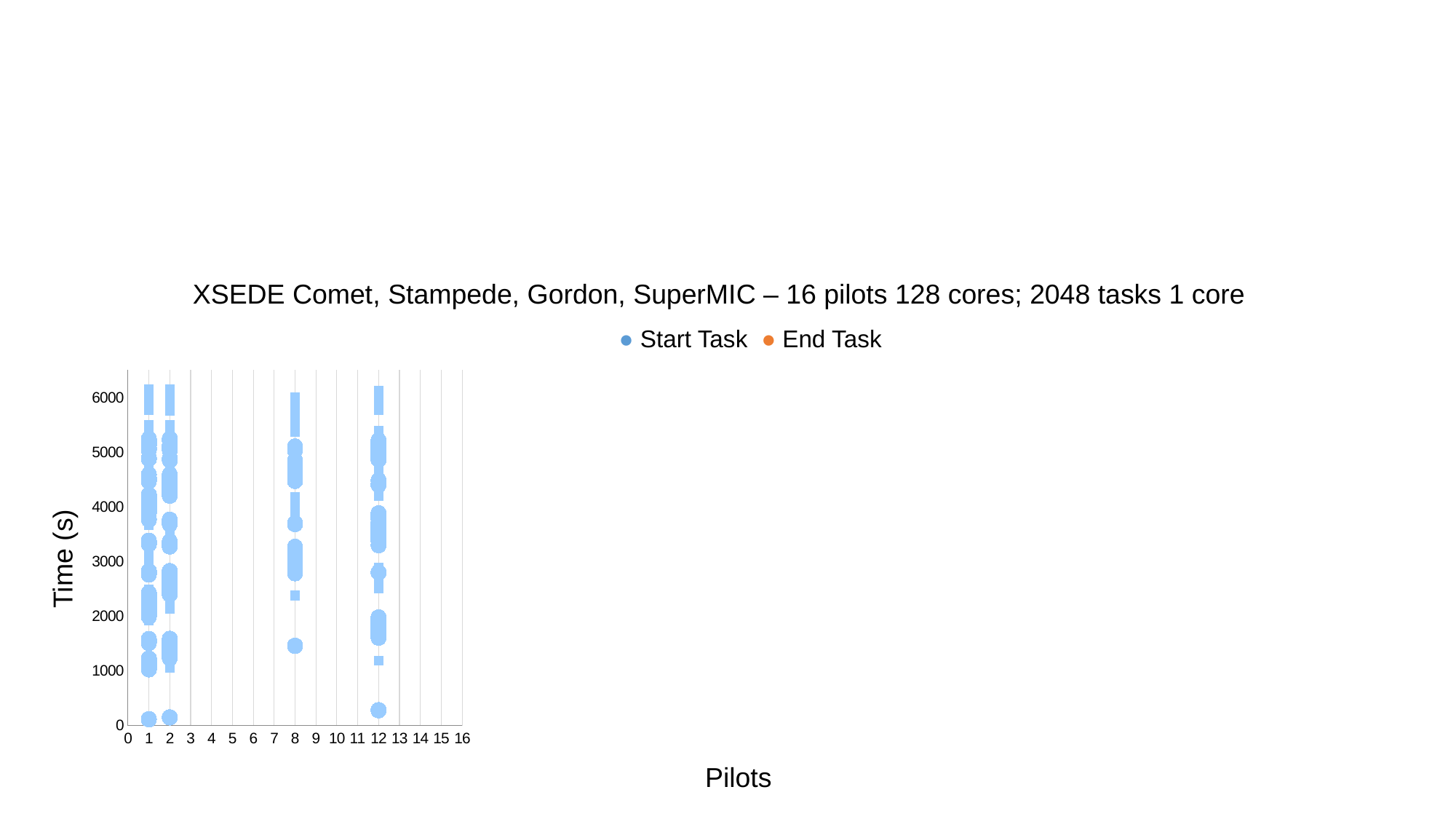

XSEDE Comet, Stampede, Gordon, SuperMIC – 16 pilots 128 cores; 2048 tasks 1 core
● Start Task  ● End Task

### Chart

| Category |  |  |
|---|---|---|
Time (s)
Pilots